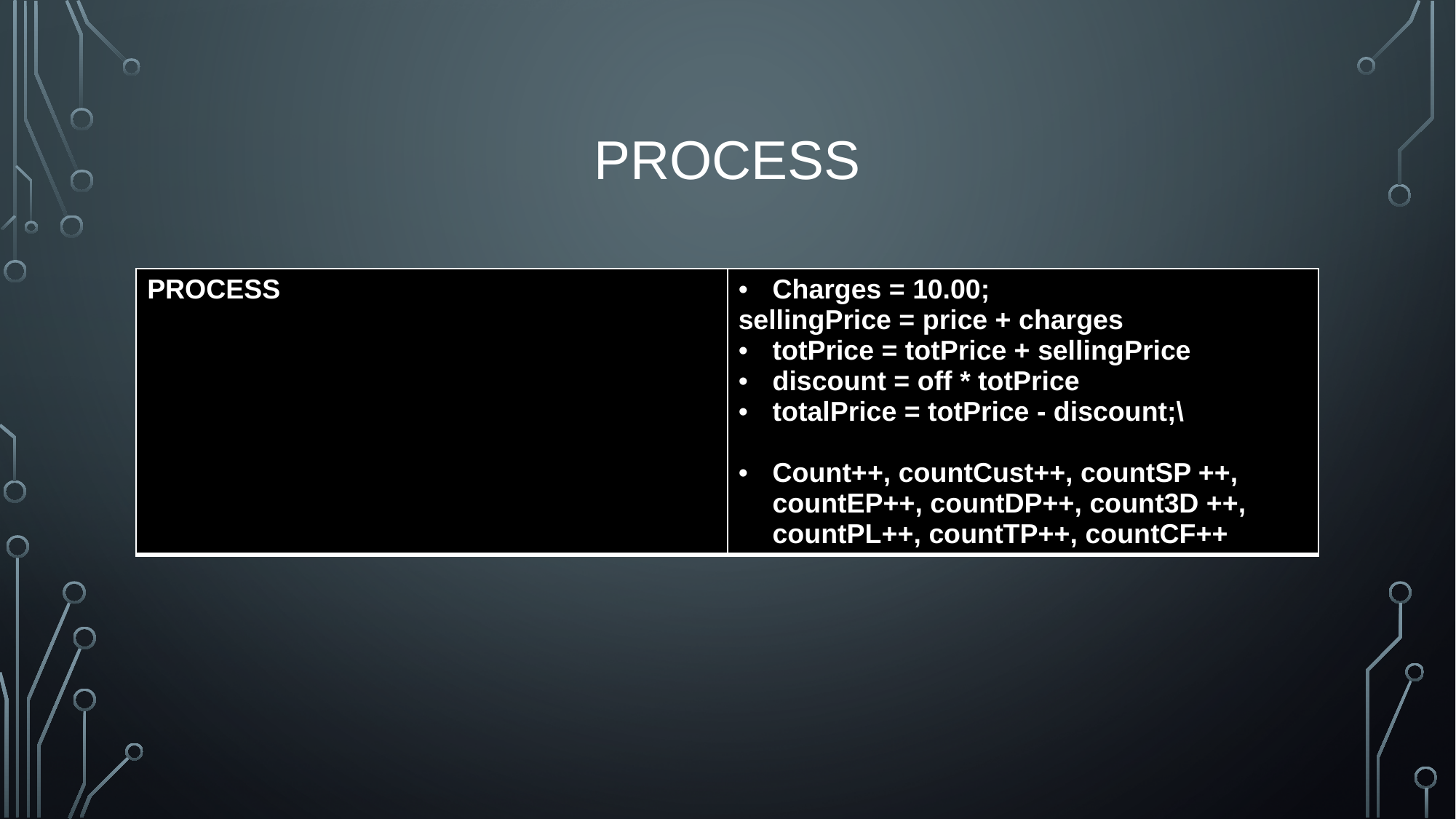

# PROCESS
| PROCESS | Charges = 10.00; sellingPrice = price + charges totPrice = totPrice + sellingPrice discount = off \* totPrice totalPrice = totPrice - discount;\ Count++, countCust++, countSP ++, countEP++, countDP++, count3D ++, countPL++, countTP++, countCF++ |
| --- | --- |